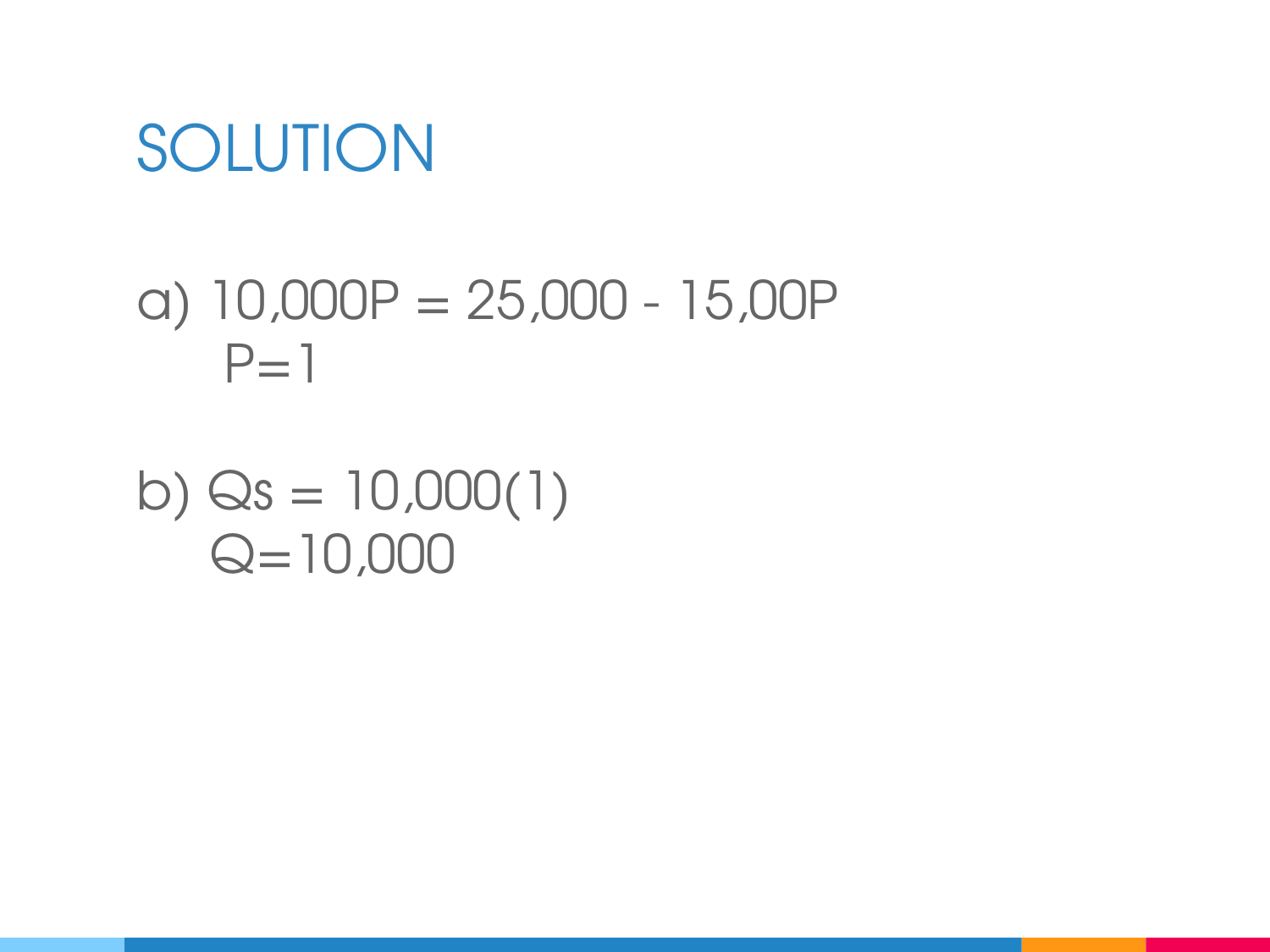

# SOLUTION
a) 10,000P = 25,000 - 15,00P
      P=1

b) Qs = 10,000(1)
     Q=10,000